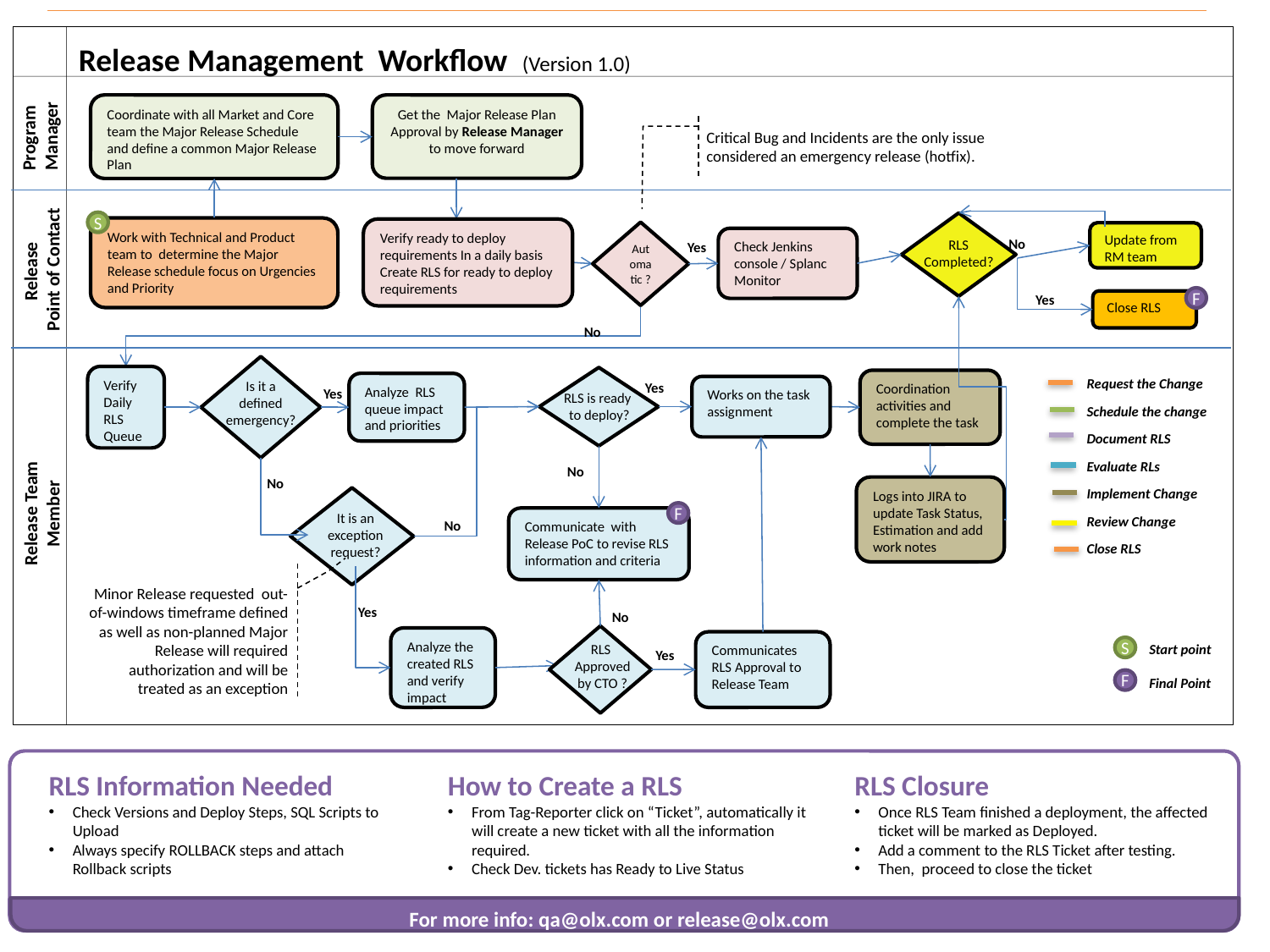

Release
Management

Version 1.0
DRAFT!!!
Release Management  Workflow  (Version 1.0)
Coordinate with all Market and Core team the Major Release Schedule and define a common Major Release  Plan
Get the  Major Release Plan Approval by Release Manager to move forward
Program
Manager
Critical Bug and Incidents are the only issue considered an emergency release (hotfix).
S

Work with Technical and Product
team to  determine the Major Release schedule focus on Urgencies and Priority
Verify ready to deploy requirements In a daily basis
Create RLS for ready to deploy requirements

Automatic ?
Update from RM team
Check Jenkins console / Splanc Monitor
No
RLS
Completed?
Yes
Release
Point of Contact
Yes
F
Close RLS
No

Verify Daily RLS Queue

Request the Change
Schedule the change
Document RLS
Evaluate RLs
Implement Change
Review Change
Close RLS
Coordination activities and complete the task
Is it a defined emergency?
Yes
Analyze  RLS queue impact and priorities
Works on the task assignment
Yes
RLS is ready
to deploy?
No
No
Logs into JIRA to update Task Status, Estimation and add work notes
Release Team Member

F
It is an exception request?
Communicate  with Release PoC to revise RLS information and criteria
No

Minor Release requested  out-of-windows timeframe defined as well as non-planned Major Release will required authorization and will be treated as an exception
Yes
No

Analyze the created RLS and verify impact
Communicates
RLS Approval to
Release Team
RLS
Approved by CTO ?
Start point

Final Point
S
Yes
F

RLS Information Needed
Check Versions and Deploy Steps, SQL Scripts to Upload
Always specify ROLLBACK steps and attach Rollback scripts
How to Create a RLS
From Tag-Reporter click on “Ticket”, automatically it will create a new ticket with all the information required.
Check Dev. tickets has Ready to Live Status
RLS Closure
Once RLS Team finished a deployment, the affected ticket will be marked as Deployed.
Add a comment to the RLS Ticket after testing.
Then,  proceed to close the ticket

For more info: qa@olx.com or release@olx.com